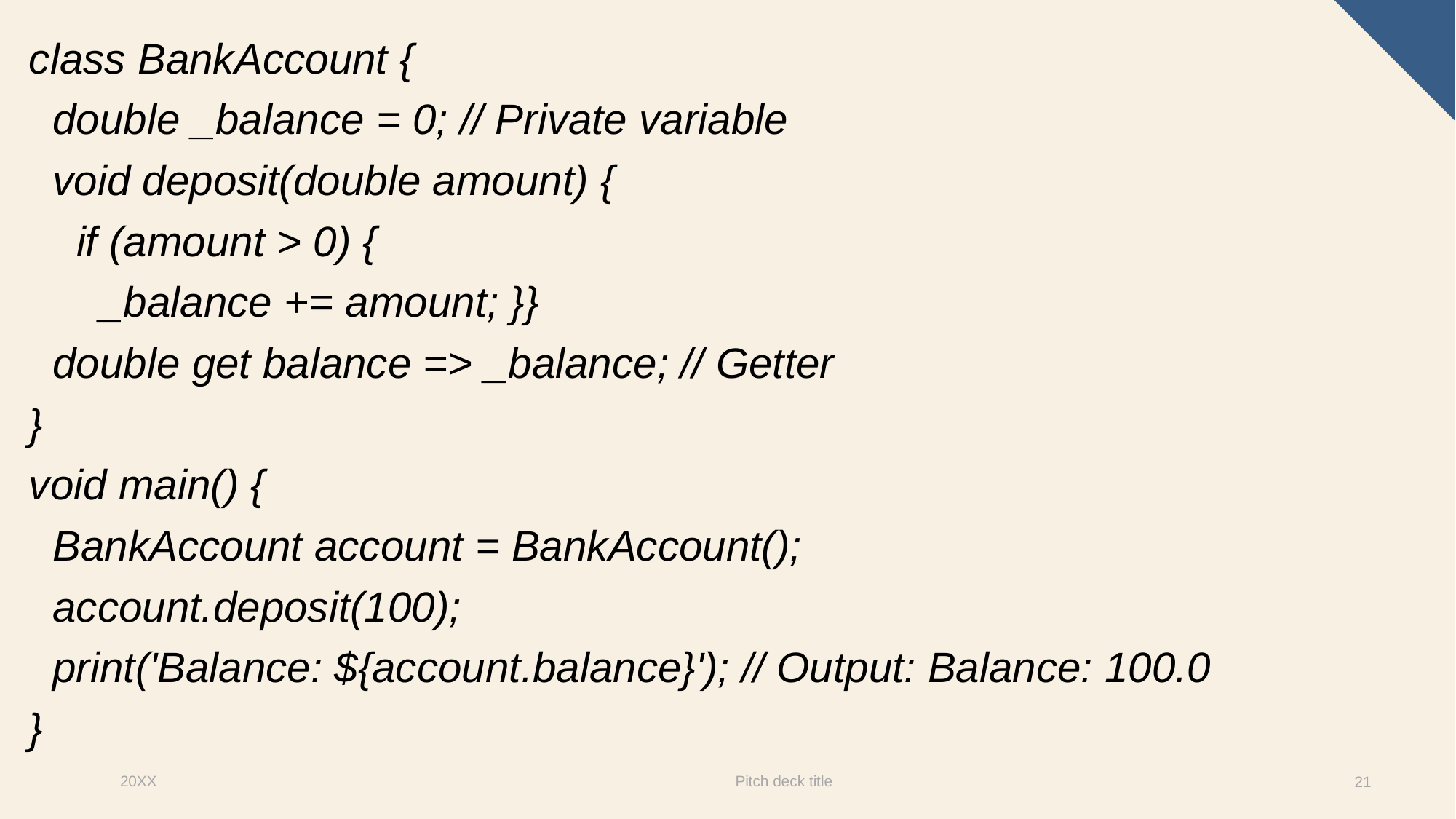

class BankAccount {
  double _balance = 0; // Private variable
  void deposit(double amount) {
    if (amount > 0) {
      _balance += amount; }}
  double get balance => _balance; // Getter
}
void main() {
  BankAccount account = BankAccount();
  account.deposit(100);
  print('Balance: ${account.balance}'); // Output: Balance: 100.0
}
Pitch deck title
20XX
21